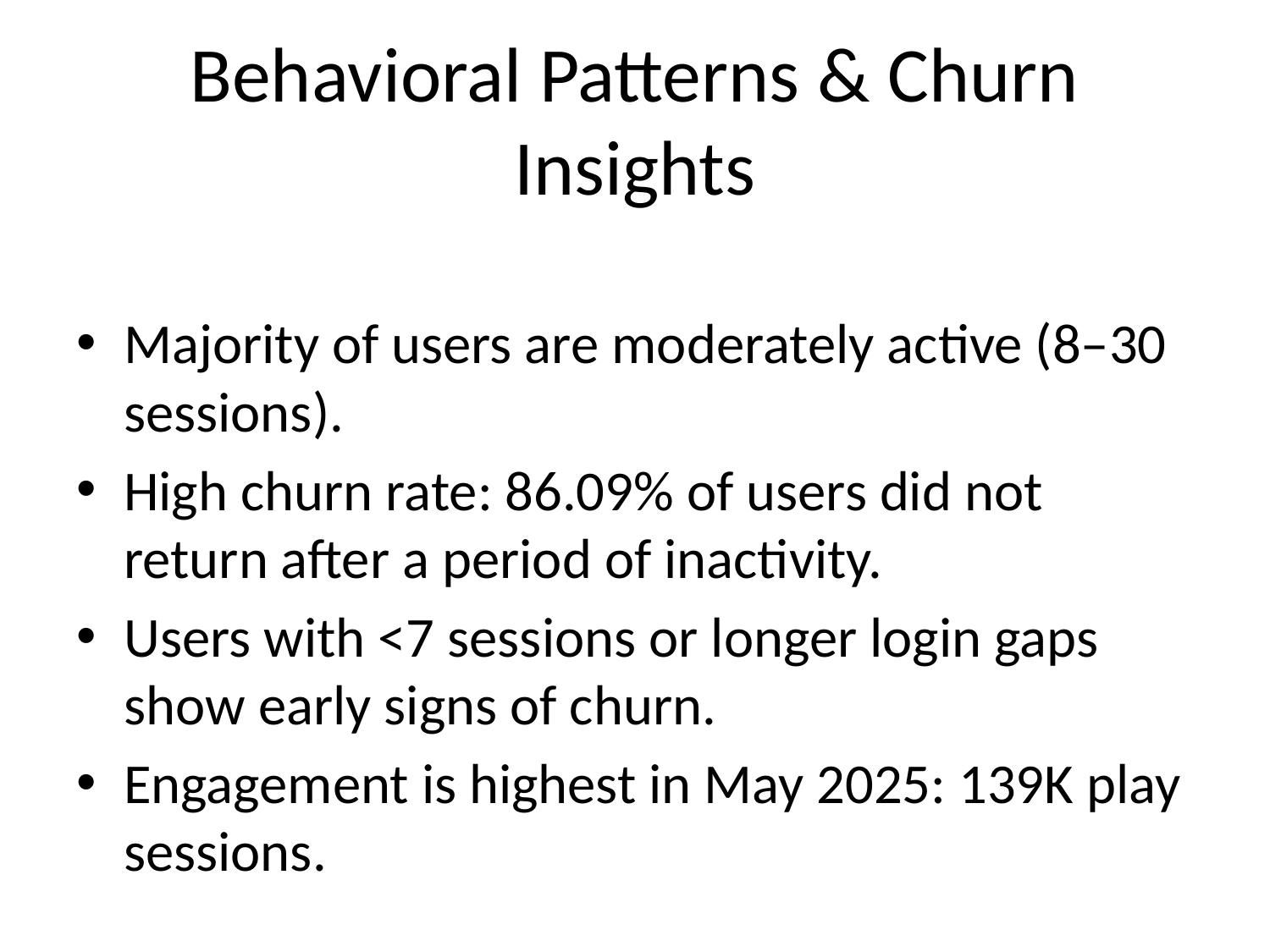

# Behavioral Patterns & Churn Insights

Majority of users are moderately active (8–30 sessions).
High churn rate: 86.09% of users did not return after a period of inactivity.
Users with <7 sessions or longer login gaps show early signs of churn.
Engagement is highest in May 2025: 139K play sessions.